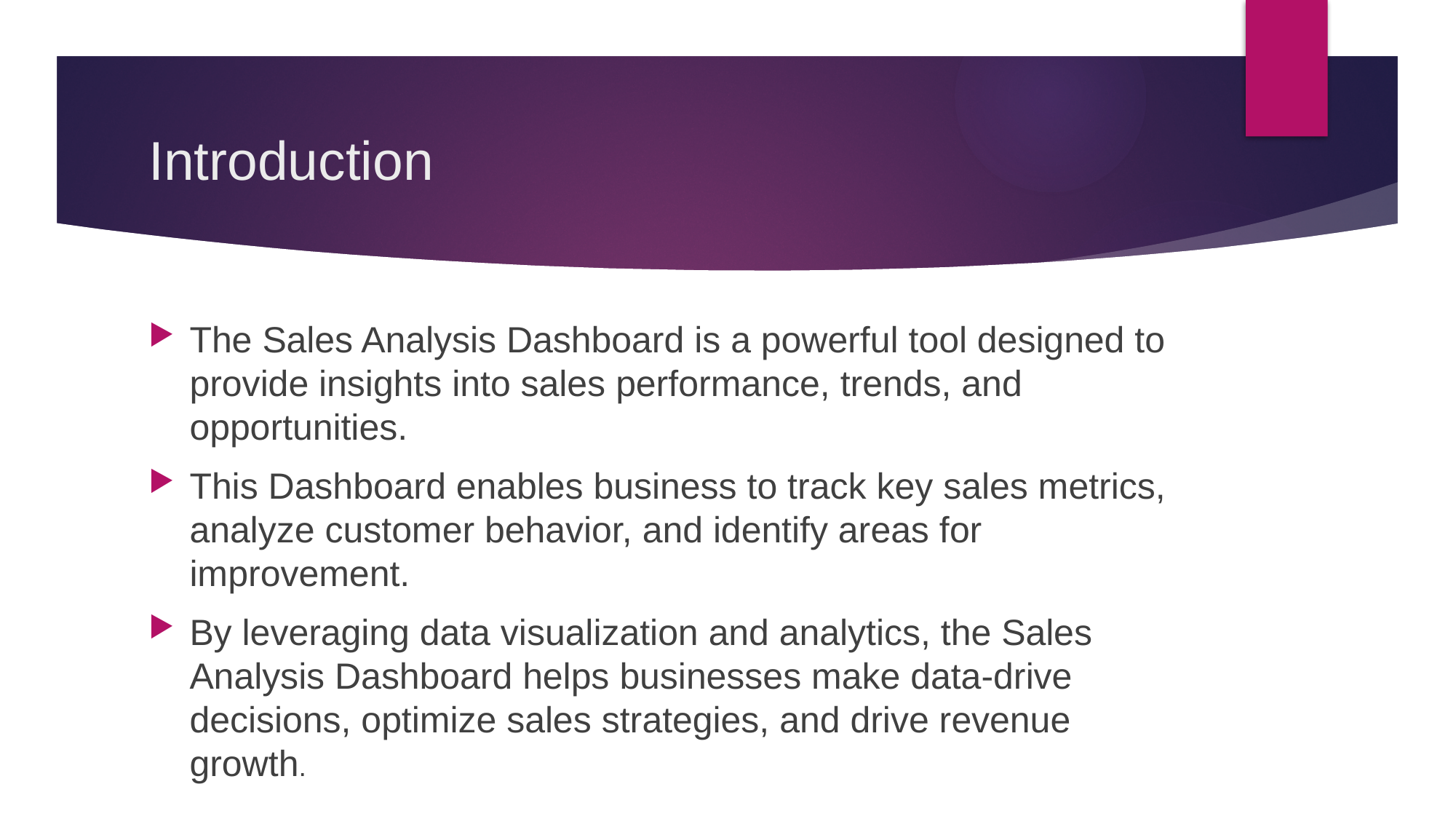

# Introduction
The Sales Analysis Dashboard is a powerful tool designed to provide insights into sales performance, trends, and opportunities.
This Dashboard enables business to track key sales metrics, analyze customer behavior, and identify areas for improvement.
By leveraging data visualization and analytics, the Sales Analysis Dashboard helps businesses make data-drive decisions, optimize sales strategies, and drive revenue growth.